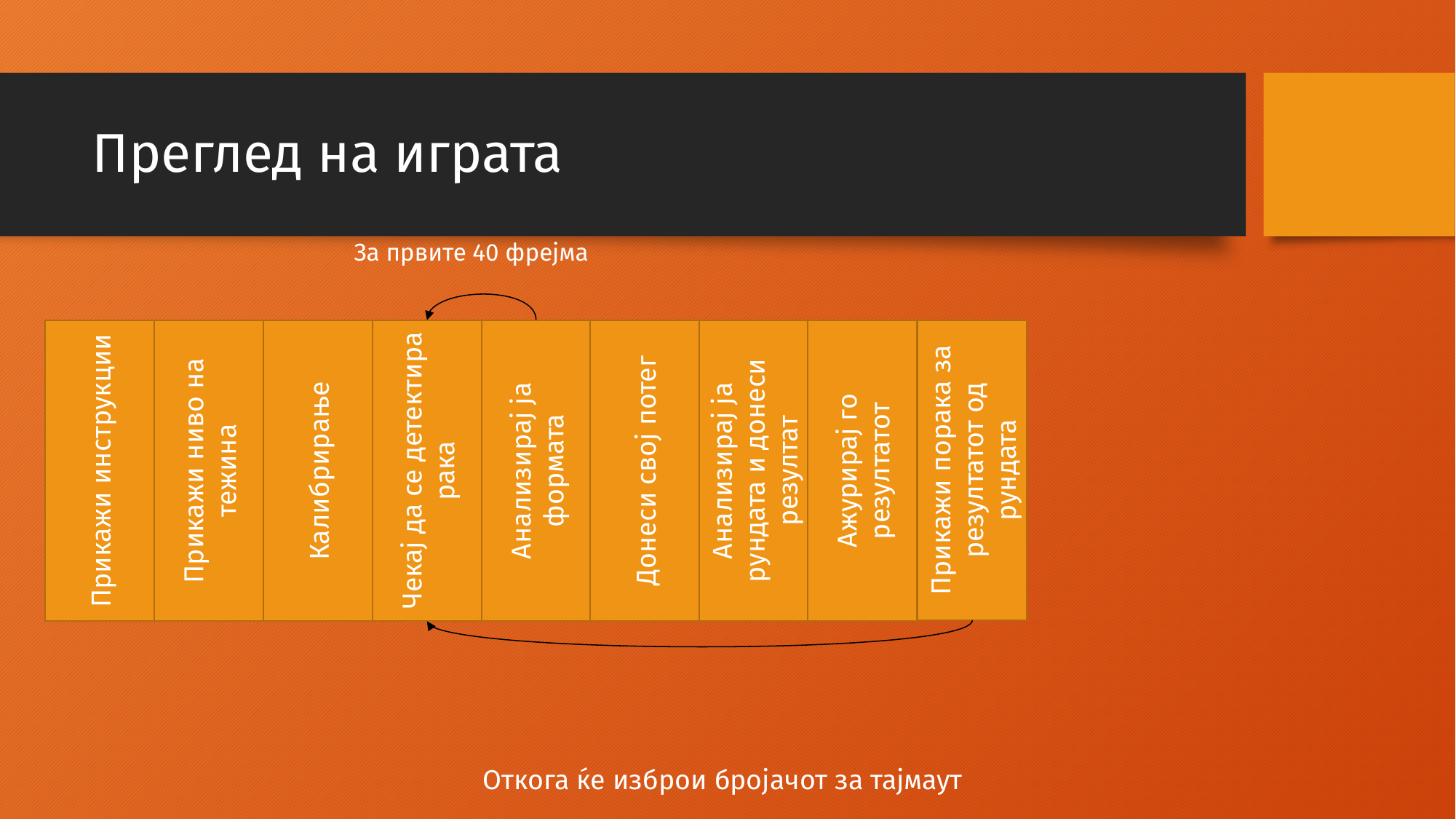

# Преглед на играта
За првите 40 фрејма
Прикажи порака за резултатот од рундата
Ажурирај го резултатот
Донеси свој потег
Анализирај ја рундата и донеси резултат
Прикажи инструкции
Калибрирање
Чекај да се детектира рака
Анализирај ја формата
Прикажи ниво на тежина
Откога ќе изброи бројачот за тајмаут